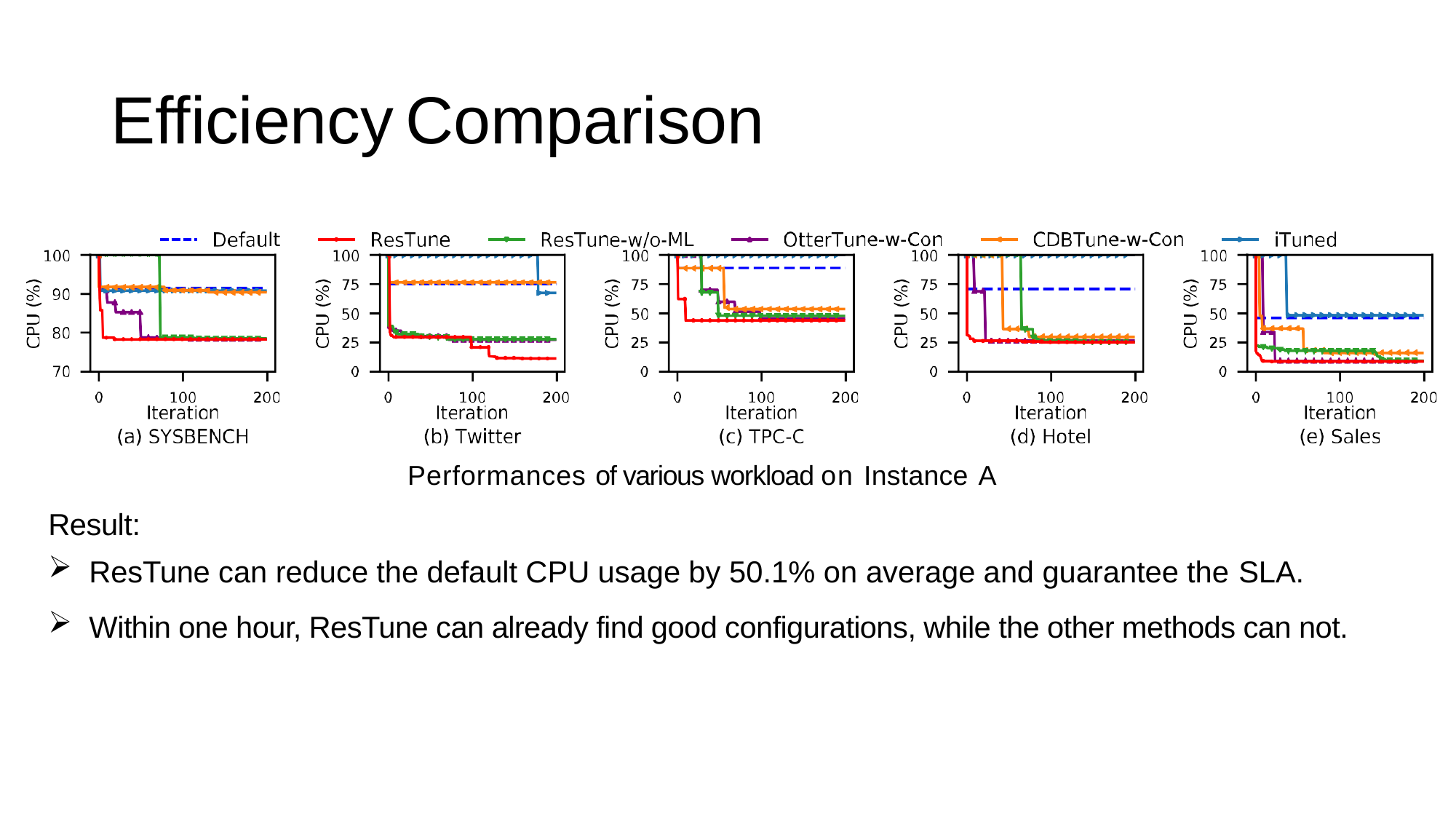

# Efficiency	Comparison

Performances of various workload on Instance A
Result:
ResTune can reduce the default CPU usage by 50.1% on average and guarantee the SLA.
Within one hour, ResTune can already find good configurations, while the other methods can not.